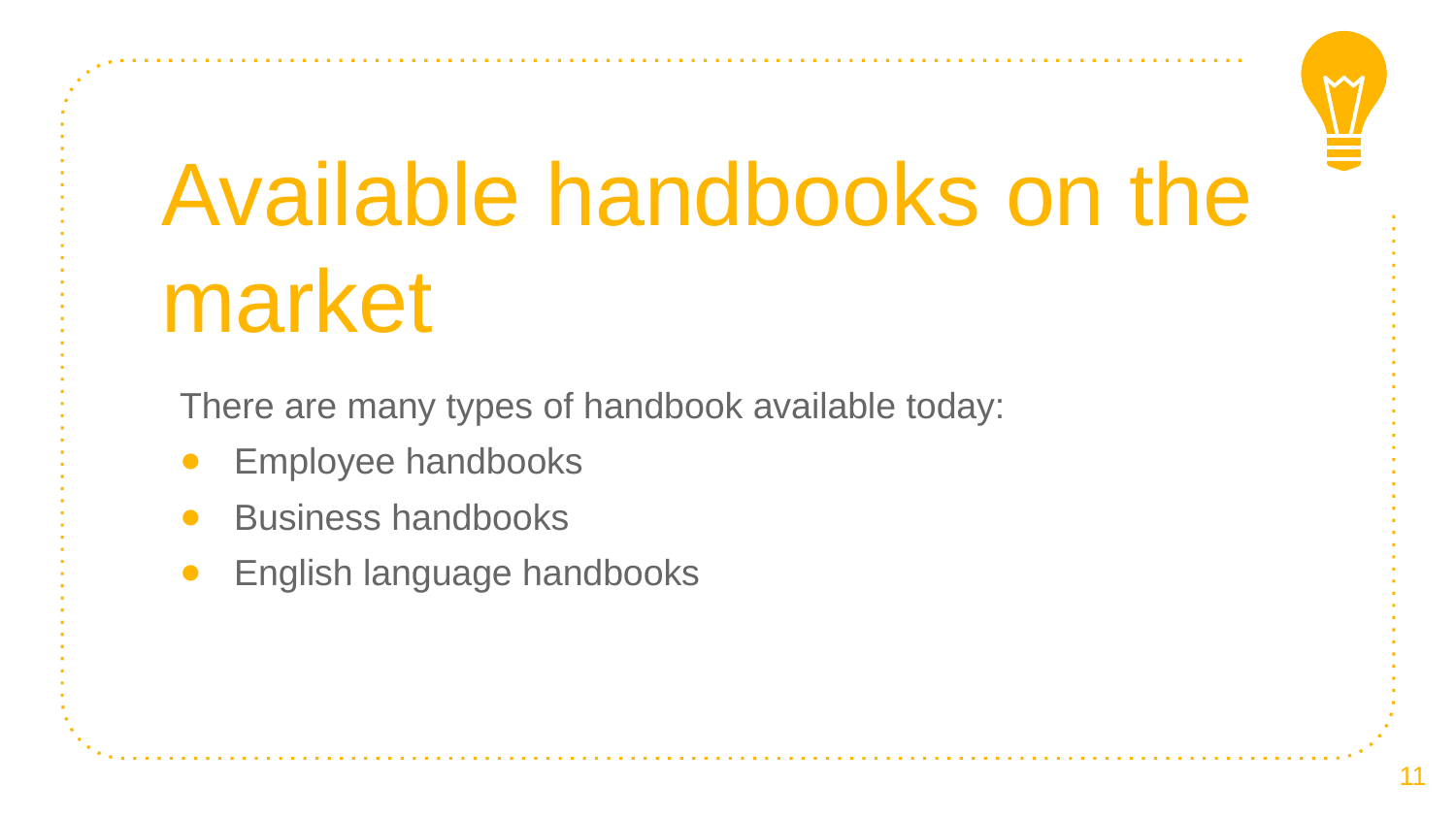

# Available handbooks on the market

There are many types of handbook available today:
Employee handbooks
Business handbooks
English language handbooks

11